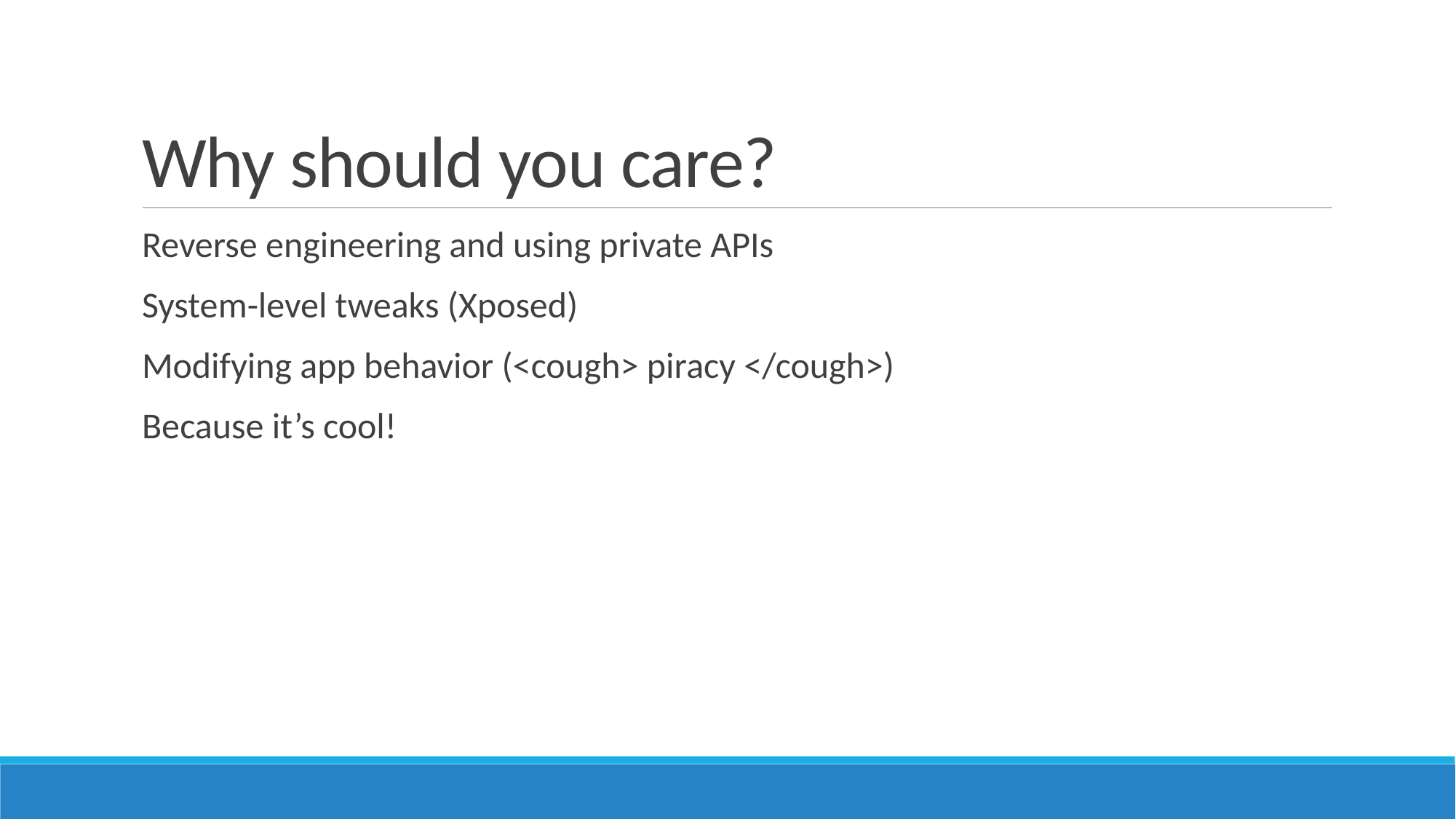

# Why should you care?
Reverse engineering and using private APIs
System-level tweaks (Xposed)
Modifying app behavior (<cough> piracy </cough>)
Because it’s cool!